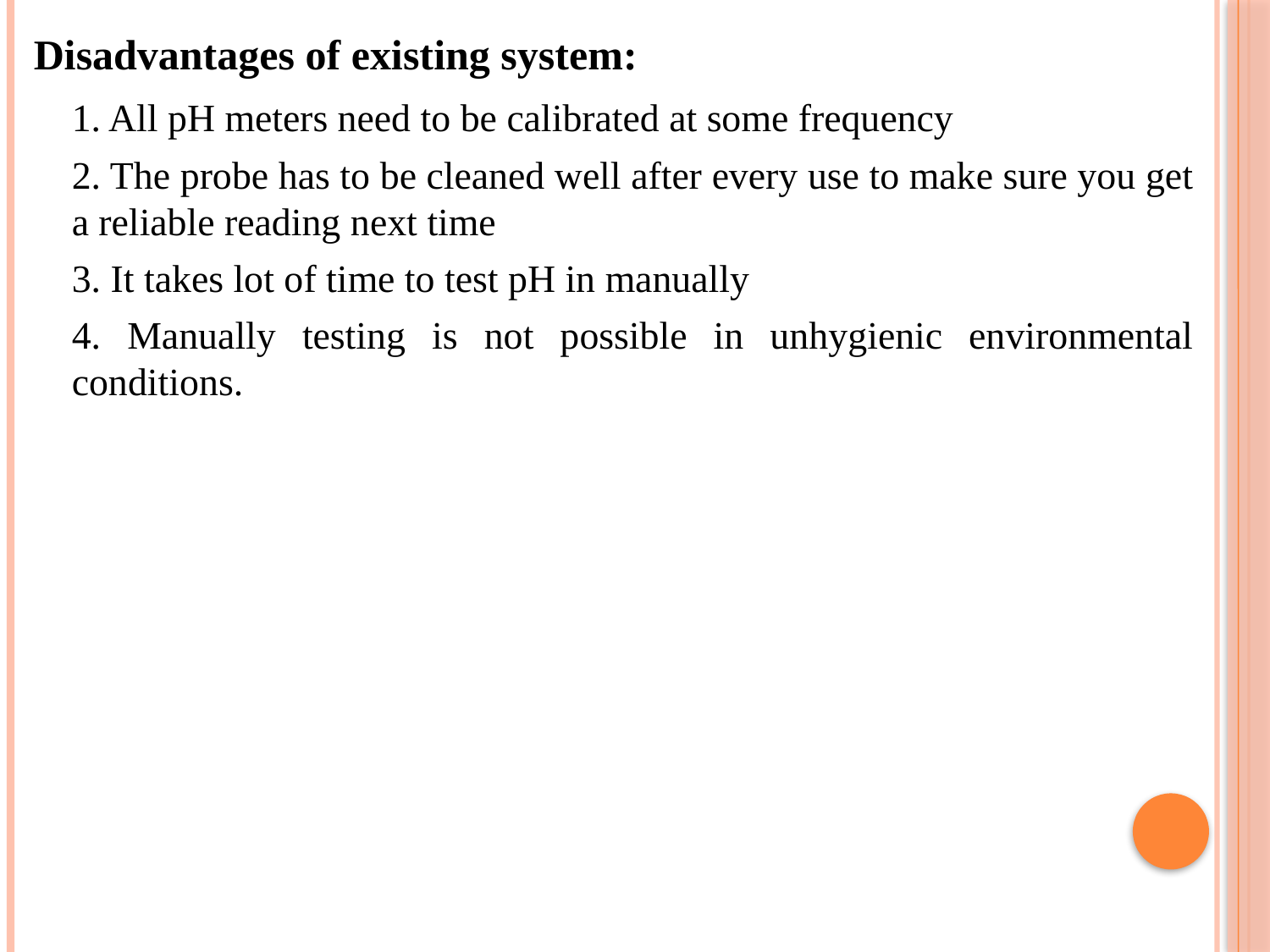

Disadvantages of existing system:
	1. All pH meters need to be calibrated at some frequency
	2. The probe has to be cleaned well after every use to make sure you get a reliable reading next time
	3. It takes lot of time to test pH in manually
	4. Manually testing is not possible in unhygienic environmental conditions.